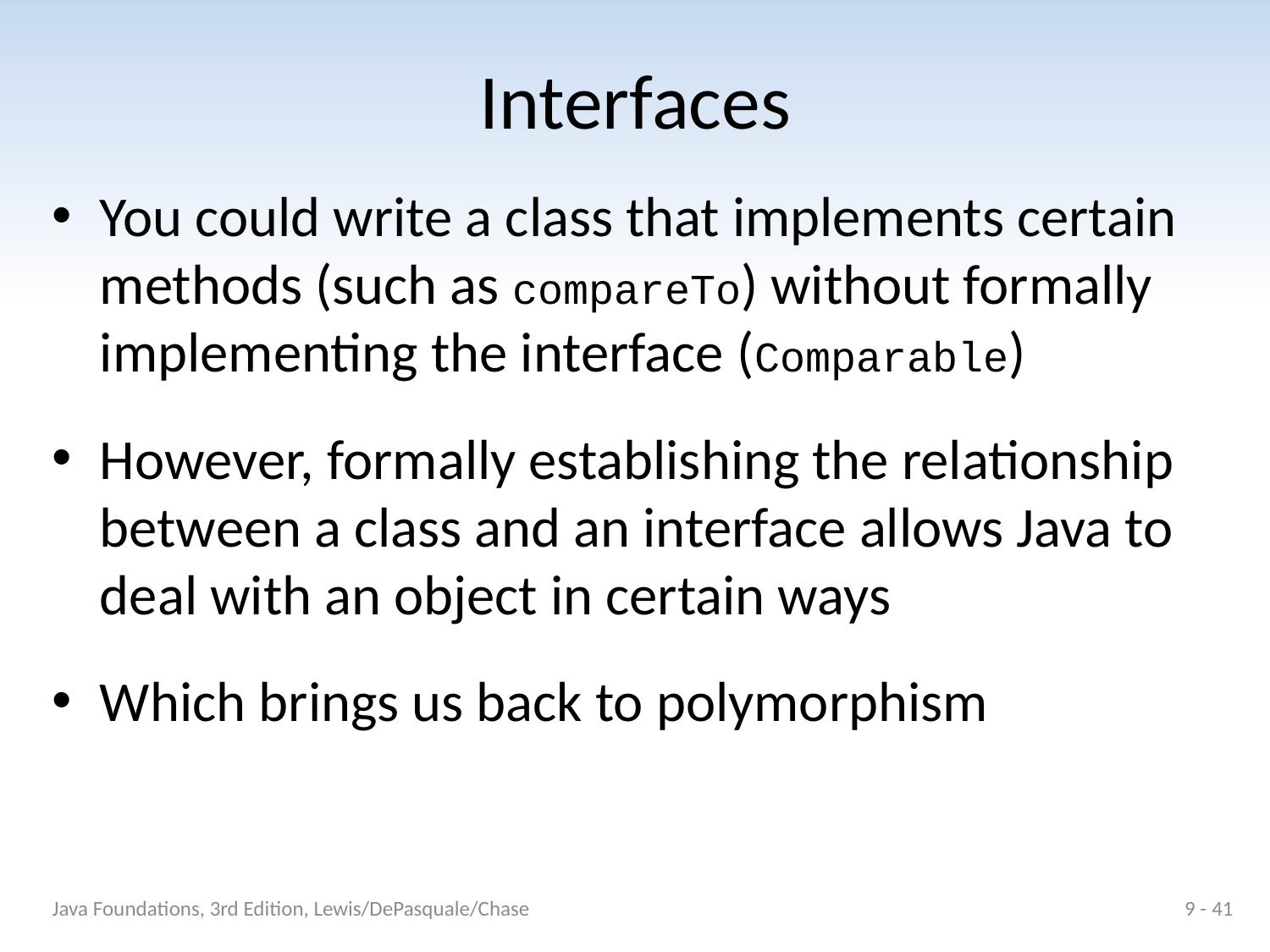

# Interfaces
You could write a class that implements certain methods (such as compareTo) without formally implementing the interface (Comparable)
However, formally establishing the relationship between a class and an interface allows Java to deal with an object in certain ways
Which brings us back to polymorphism
Java Foundations, 3rd Edition, Lewis/DePasquale/Chase
9 - 41